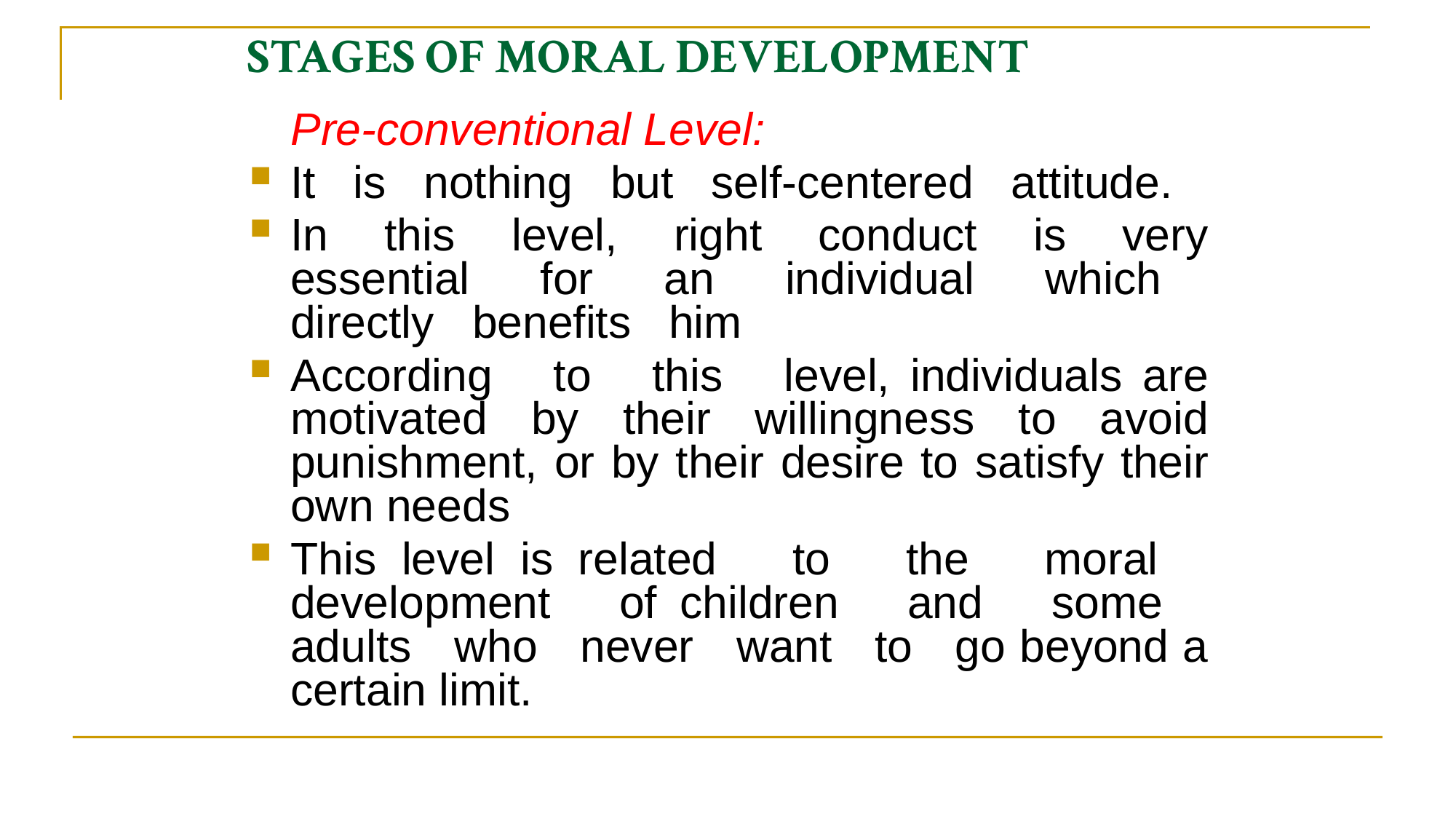

# STAGES OF MORAL DEVELOPMENT
	Pre-conventional Level:
It   is   nothing   but   self-centered   attitude.
In   this   level,   right   conduct   is   very essential   for   an   individual   which   directly   benefits   him
According   to   this   level, individuals are motivated by their willingness to avoid punishment, or by their desire to satisfy their own needs
This level is related   to   the   moral   development   of children   and   some   adults   who   never   want   to   go beyond a certain limit.